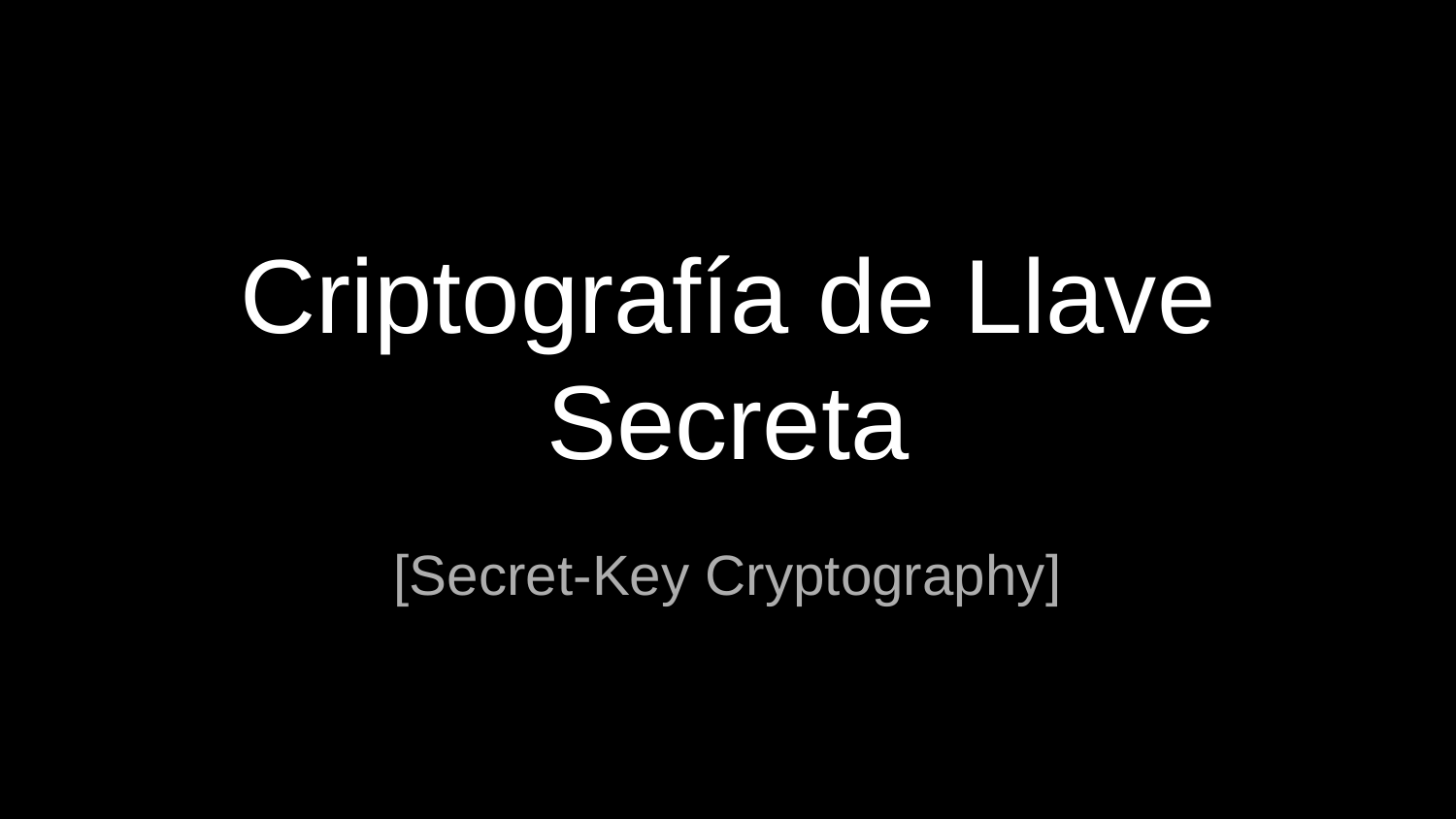

# Criptografía de Llave Secreta
[Secret-Key Cryptography]